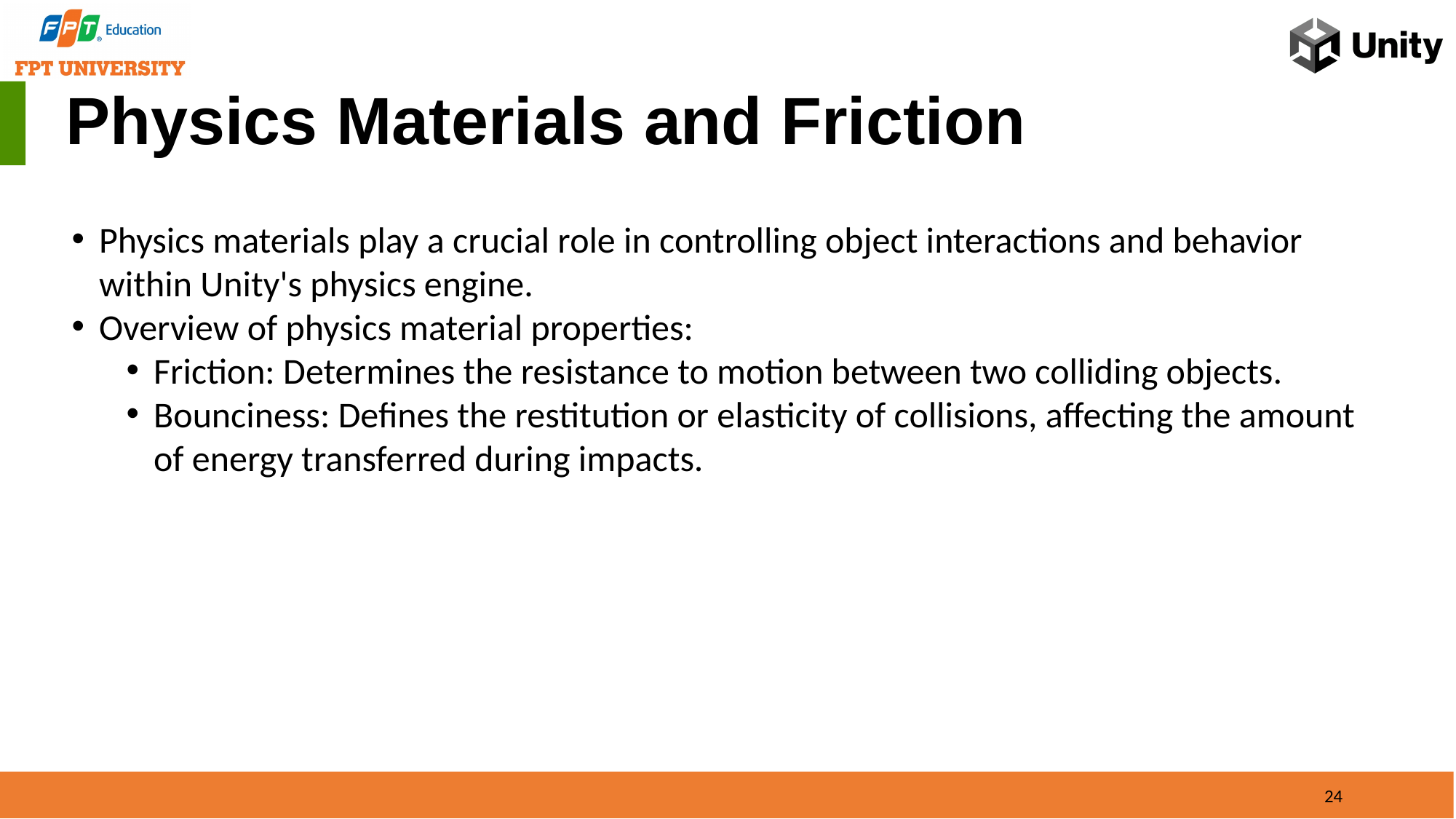

Physics Materials and Friction
Physics materials play a crucial role in controlling object interactions and behavior within Unity's physics engine.
Overview of physics material properties:
Friction: Determines the resistance to motion between two colliding objects.
Bounciness: Defines the restitution or elasticity of collisions, affecting the amount of energy transferred during impacts.
24